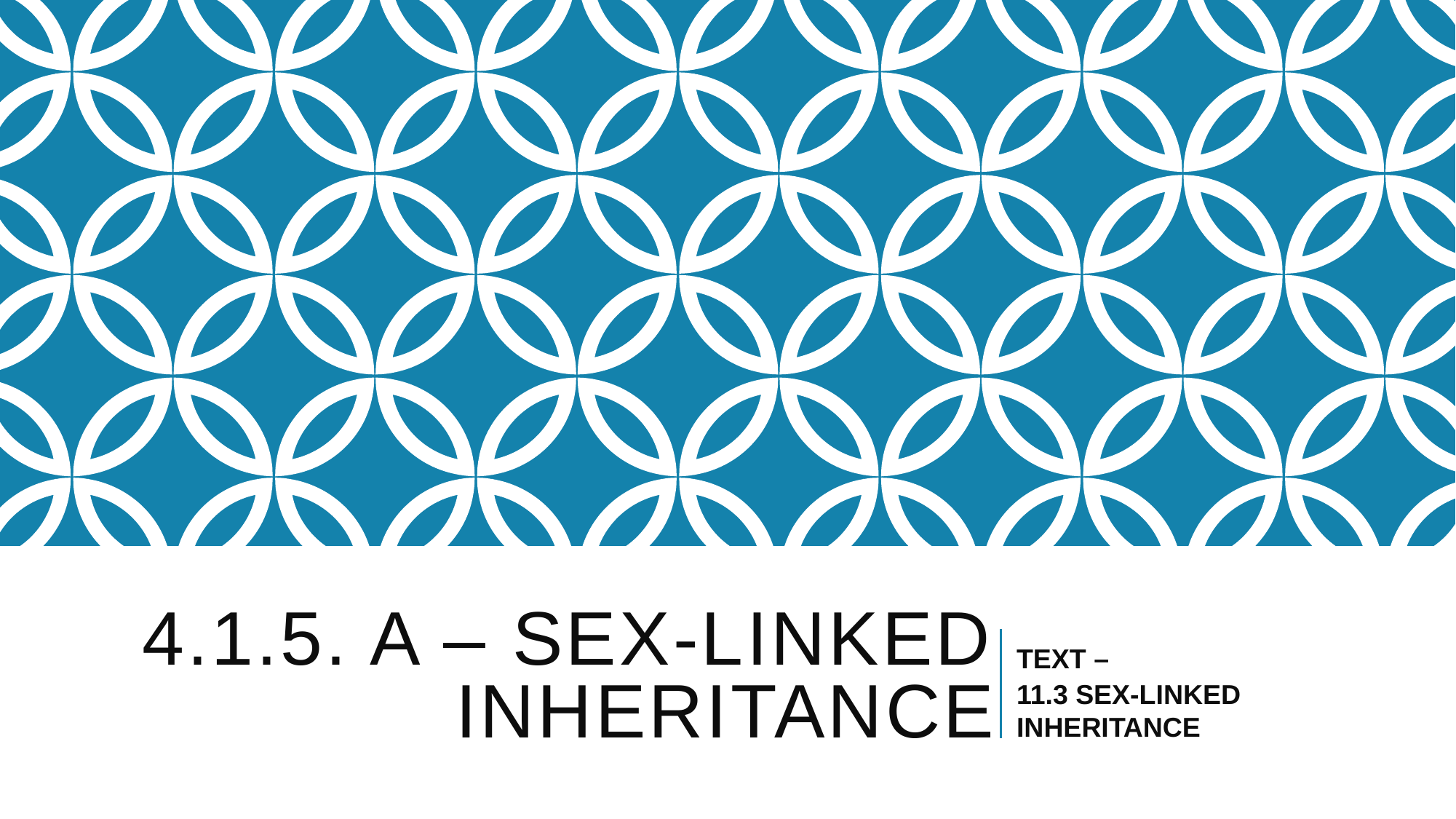

# 4.1.5. a – Sex-linked inheritance
TEXT –
11.3 SEX-LINKED INHERITANCE